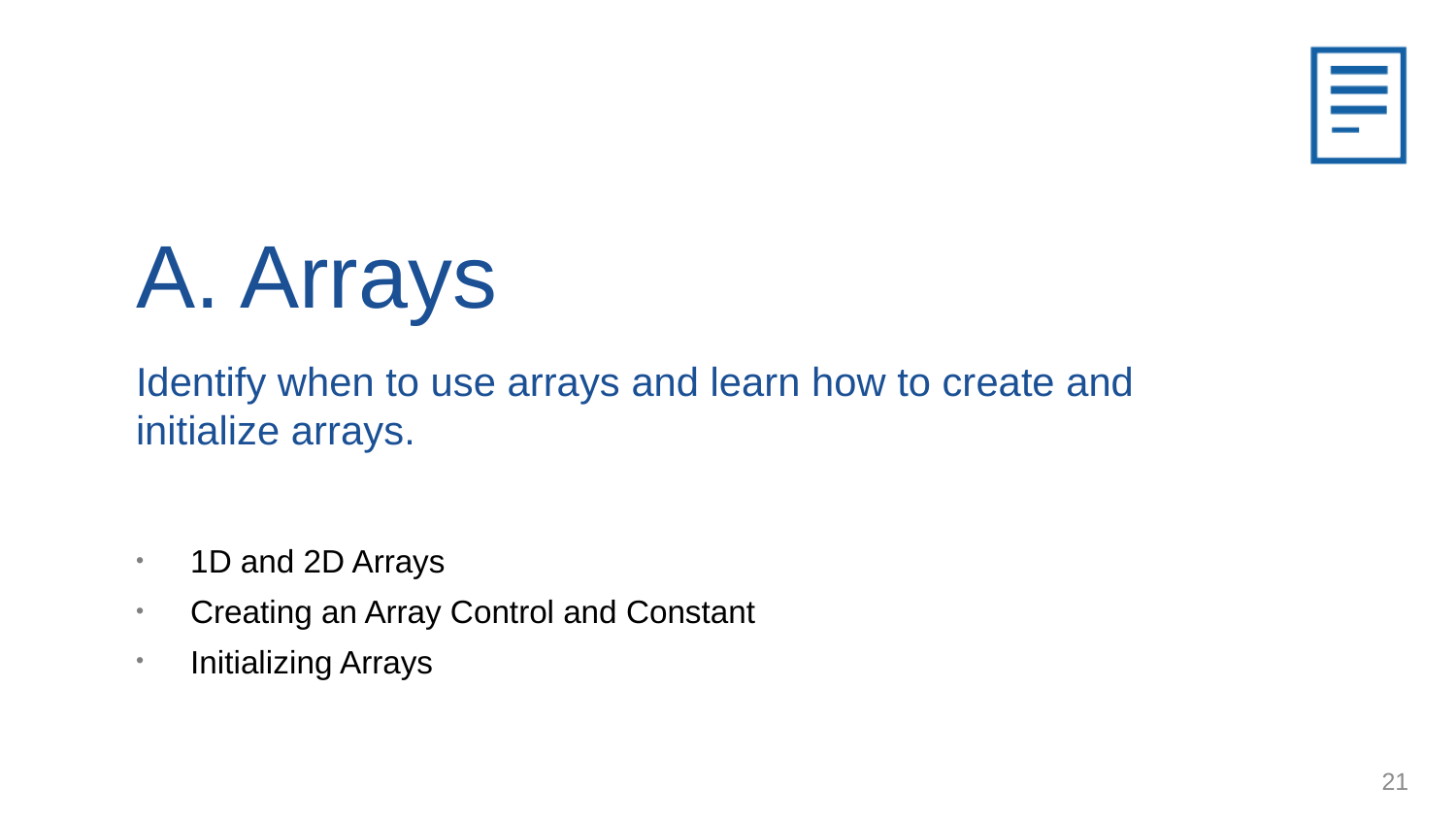

A. Arrays
Identify when to use arrays and learn how to create and initialize arrays.
1D and 2D Arrays
Creating an Array Control and Constant
Initializing Arrays

21